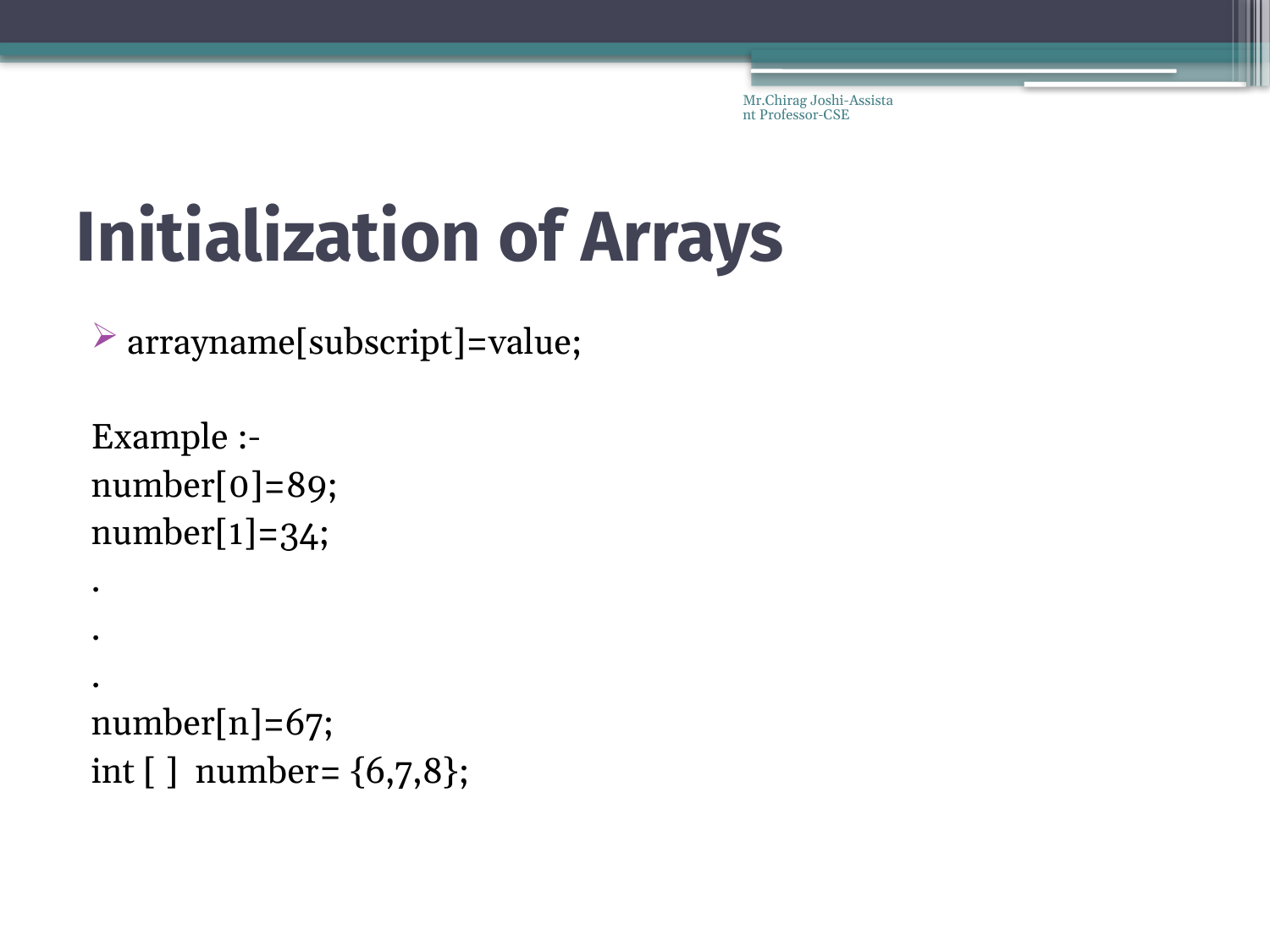

Mr.Chirag Joshi-Assistant Professor-CSE
# Initialization of Arrays
arrayname[subscript]=value;

Example :-
number[0]=89;
number[1]=34;
.
.
.
number[n]=67;
int [ ]  number= {6,7,8};